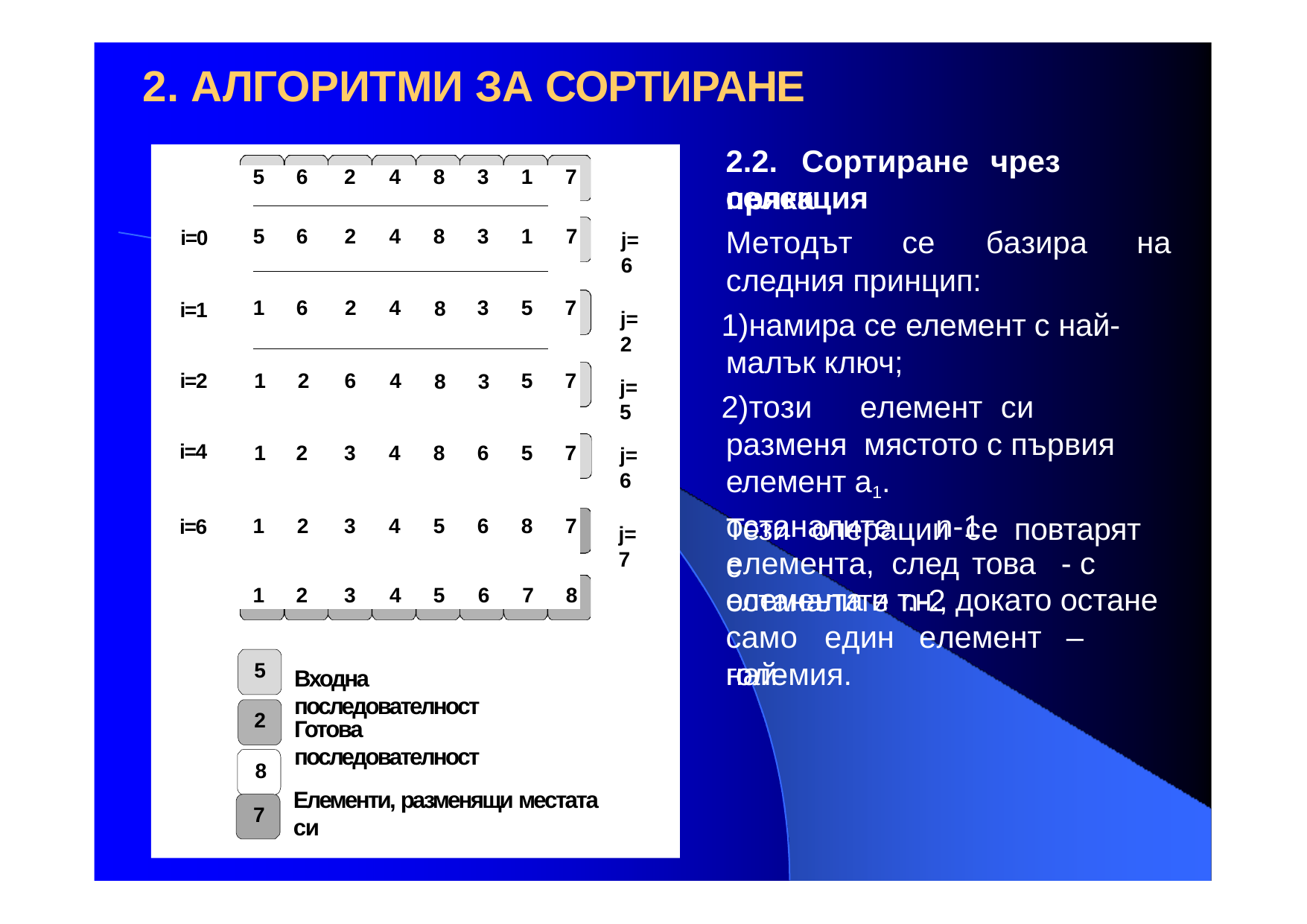

# 2. АЛГОРИТМИ ЗА СОРТИРАНЕ
2.2.	Сортиране	чрез	пряка

|  | 5 | 6 | 2 | 4 | 8 | 3 | 1 | 7 |
| --- | --- | --- | --- | --- | --- | --- | --- | --- |
| i=0 | 5 | 6 | 2 | 4 | 8 | 3 | 1 | 7 |
| i=1 | 1 | 6 | 2 | 4 | 8 | 3 | 5 | 7 |
| i=2 | 1 | 2 | 6 | 4 | 8 | 3 | 5 | 7 |
| i=4 | 1 | 2 | 3 | 4 | 8 | 6 | 5 | 7 |
| i=6 | 1 | 2 | 3 | 4 | 5 | 6 | 8 | 7 |
|  | 1 | 2 | 3 | 4 | 5 | 6 | 7 | 8 |
селекция
Методът	се	базира	на
j=6
следния принцип:
намира се елемент с най-  малък ключ;
този	елемент	си	разменя  мястото с първия елемент а1.
Тези	операции	се	повтарят	с
j=2
j=5
j=6
останалите		n-1	елемента,  след това	- с останалите n-2
j=7
елемента и т.н., докато остане  само	един	елемент	–	най-

големия.
5
Входна последователност

2
Готова последователност

8
Елементи, разменящи местата си

7